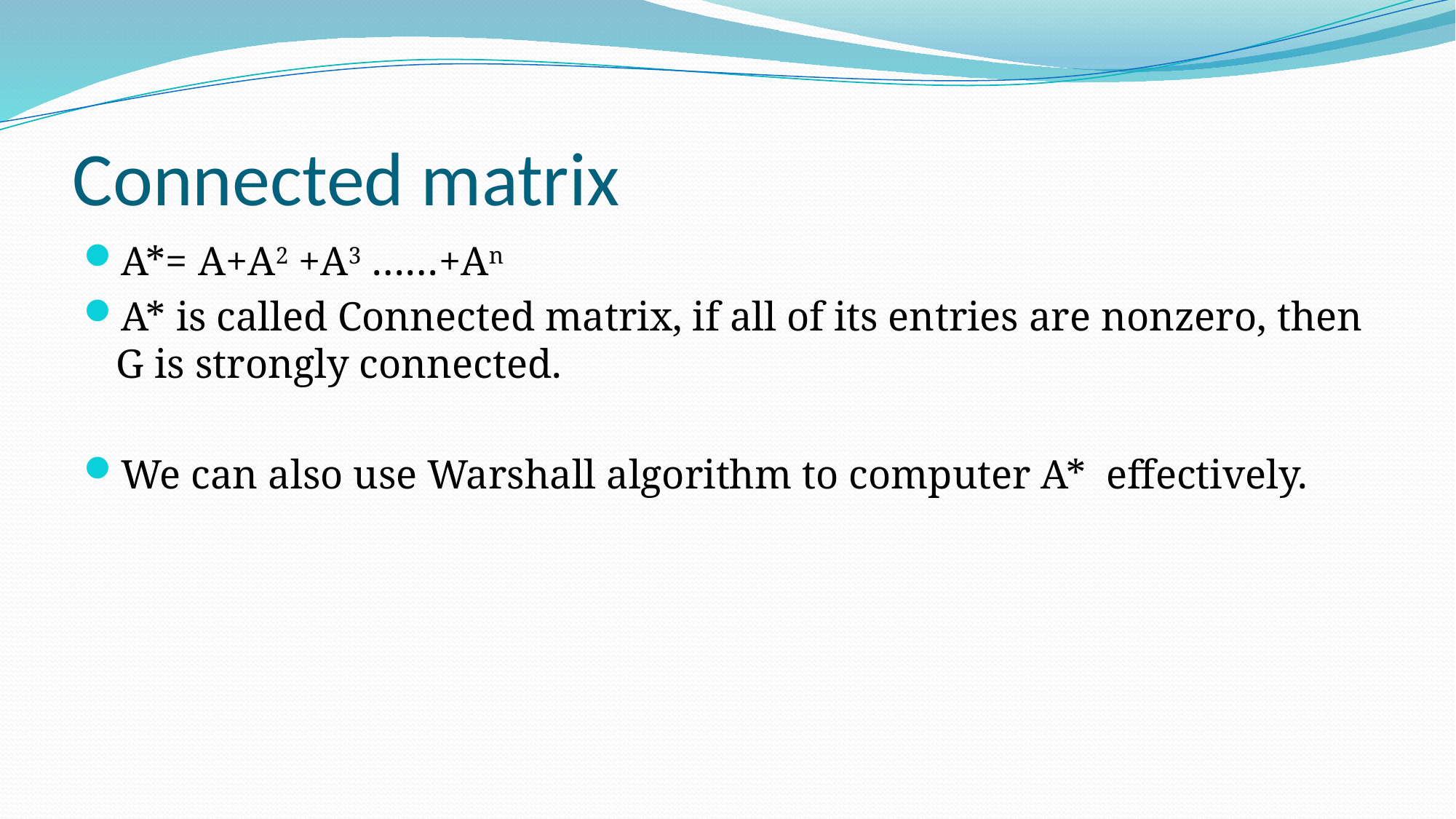

# Connected matrix
A*= A+A2 +A3 ……+An
A* is called Connected matrix, if all of its entries are nonzero, then G is strongly connected.

We can also use Warshall algorithm to computer A*  effectively.